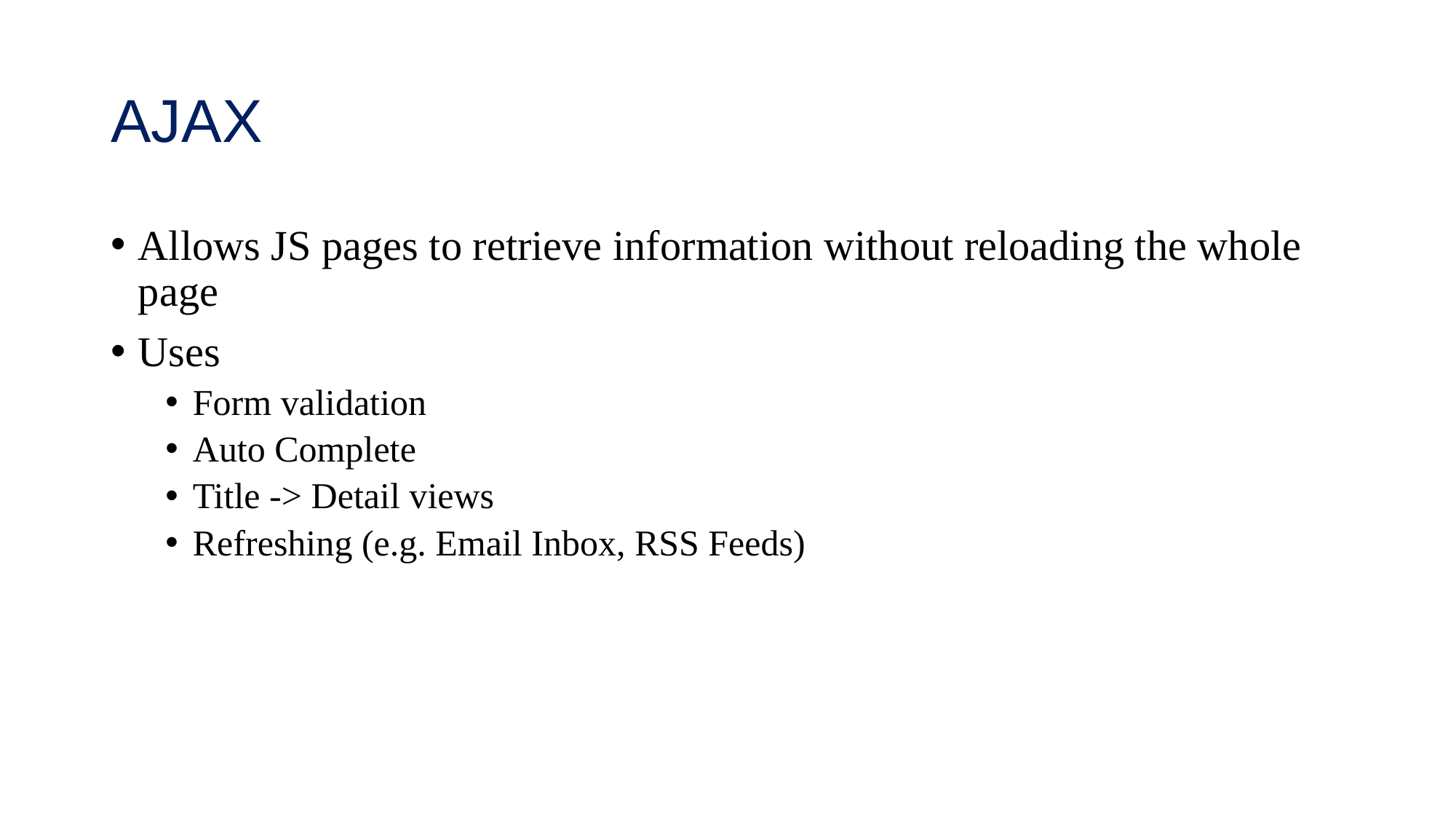

# AJAX
Allows JS pages to retrieve information without reloading the whole page
Uses
Form validation
Auto Complete
Title -> Detail views
Refreshing (e.g. Email Inbox, RSS Feeds)